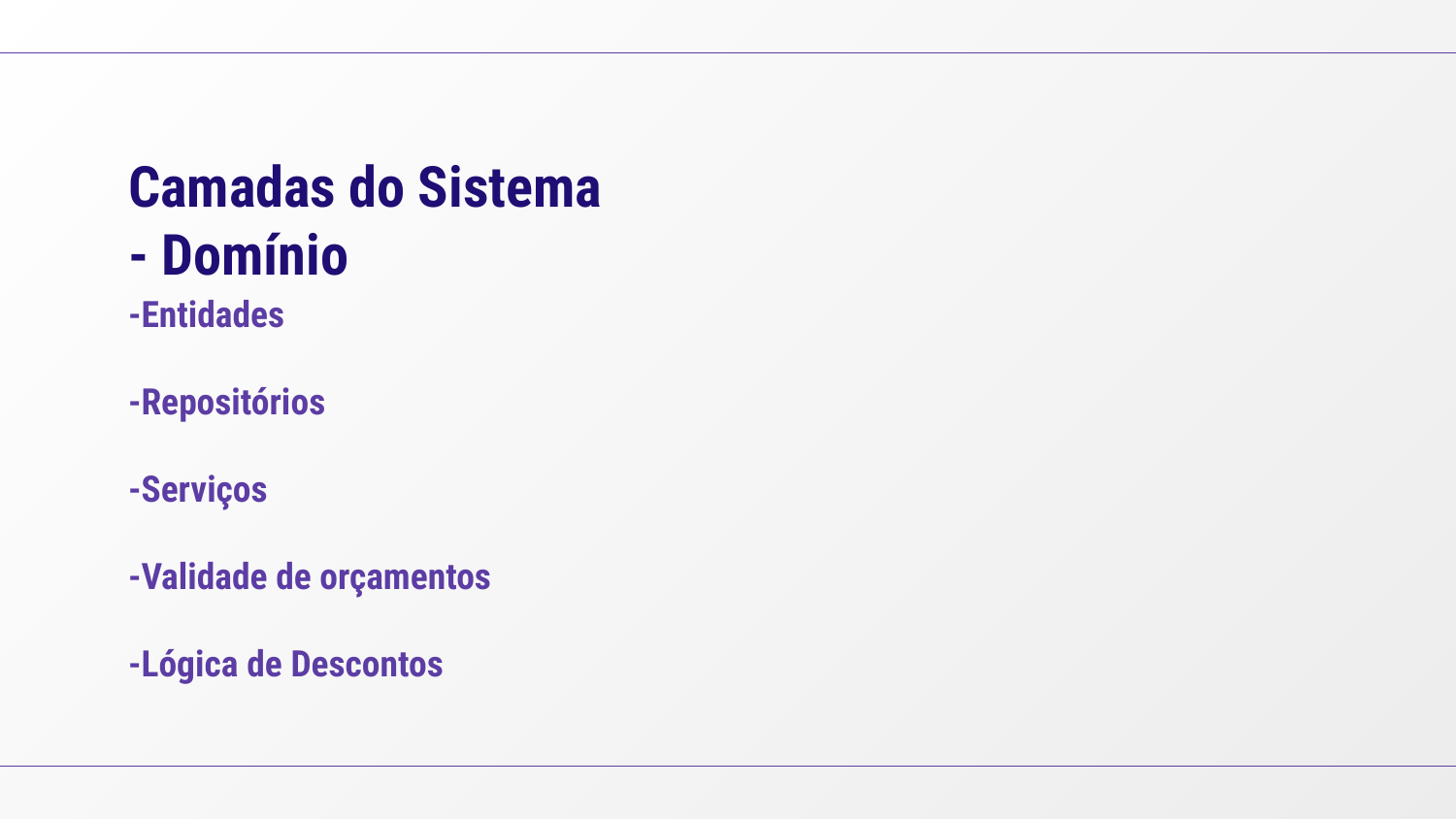

Camadas do Sistema - Domínio
# -Entidades -Repositórios  -Serviços -Validade de orçamentos -Lógica de Descontos